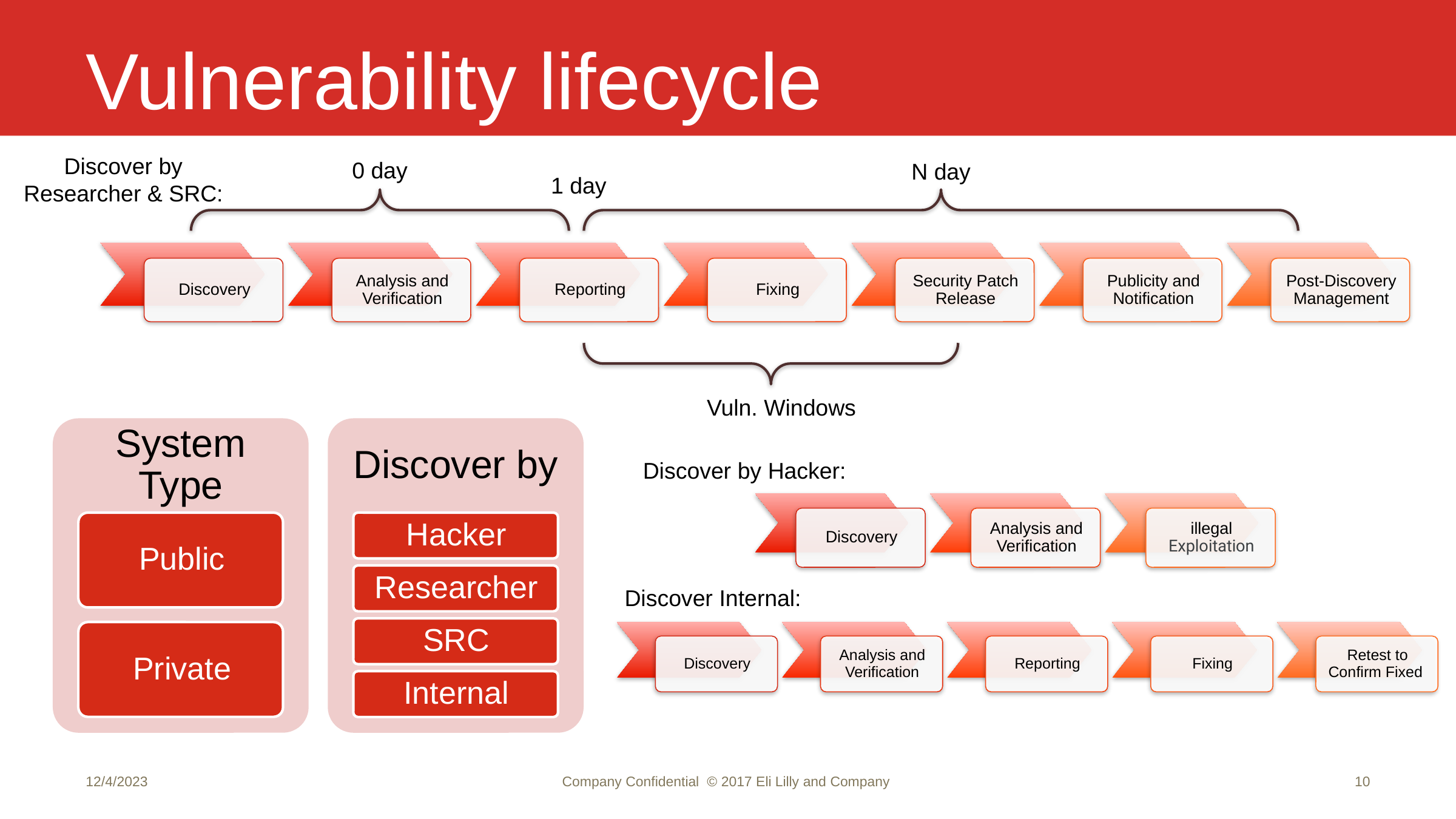

# Vulnerability lifecycle

Discovery
Analysis and Verification
Reporting
Fixing
Security Patch Release
Publicity and Notification
Post-Discovery Management
Discover by Researcher & SRC:
0 day
N day
1 day

Vuln. Windows
System Type
Public
Private
Discover by
Hacker
Researcher
SRC
Internal
Discover by Hacker:
Discovery
Analysis and Verification
illegal Exploitation
Discovery
Analysis and Verification
Reporting
Fixing
Retest to Confirm Fixed
Discover Internal:
12/4/2023
Company Confidential  © 2017 Eli Lilly and Company
10